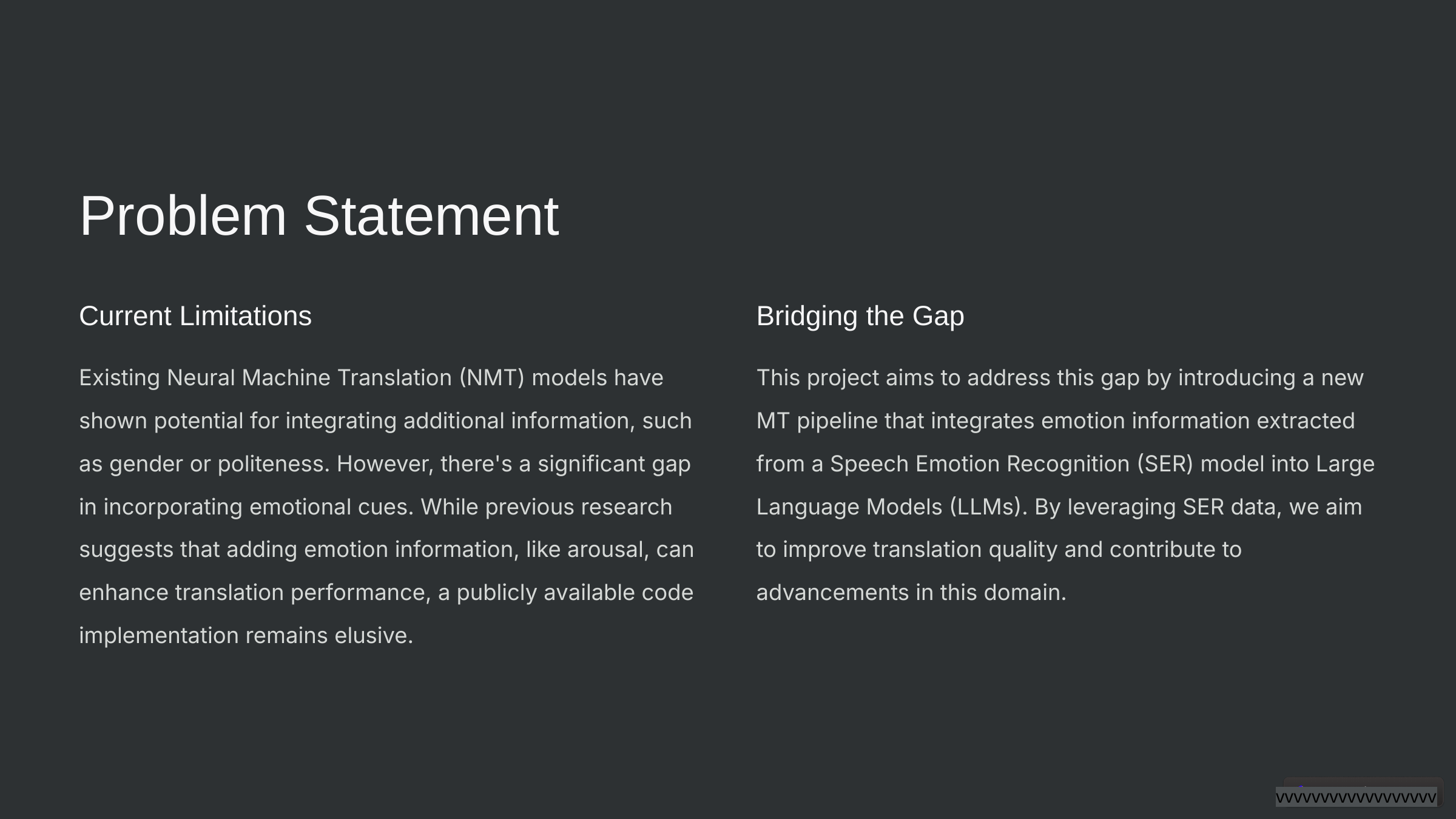

Problem Statement
Current Limitations
Bridging the Gap
Existing Neural Machine Translation (NMT) models have shown potential for integrating additional information, such as gender or politeness. However, there's a significant gap in incorporating emotional cues. While previous research suggests that adding emotion information, like arousal, can enhance translation performance, a publicly available code implementation remains elusive.
This project aims to address this gap by introducing a new MT pipeline that integrates emotion information extracted from a Speech Emotion Recognition (SER) model into Large Language Models (LLMs). By leveraging SER data, we aim to improve translation quality and contribute to advancements in this domain.
vvvvvvvvvvvvvvvvvv